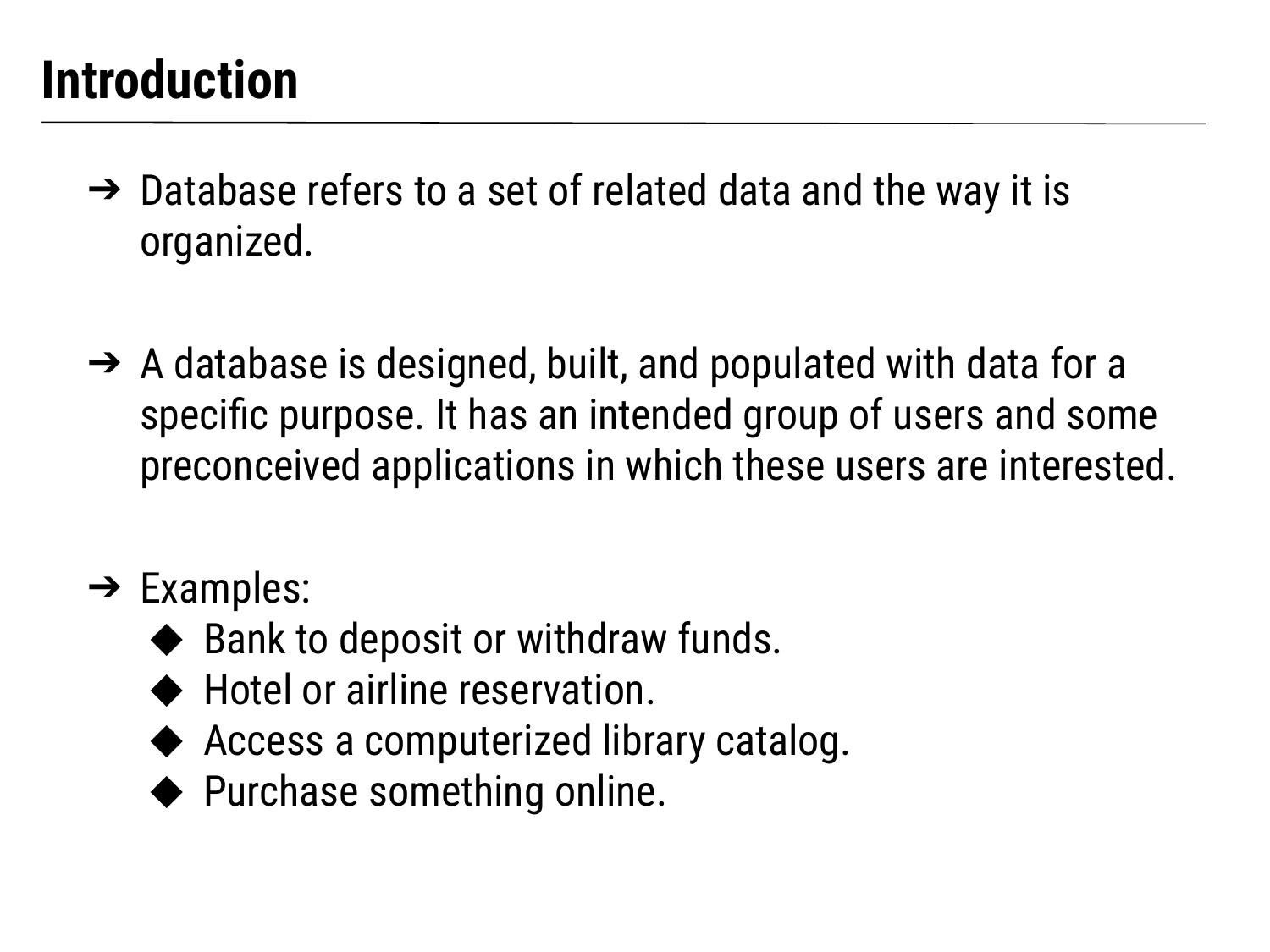

# Introduction
Database refers to a set of related data and the way it is organized.

A database is designed, built, and populated with data for a specific purpose. It has an intended group of users and some preconceived applications in which these users are interested.

Examples:
Bank to deposit or withdraw funds.
Hotel or airline reservation.
Access a computerized library catalog.
Purchase something online.